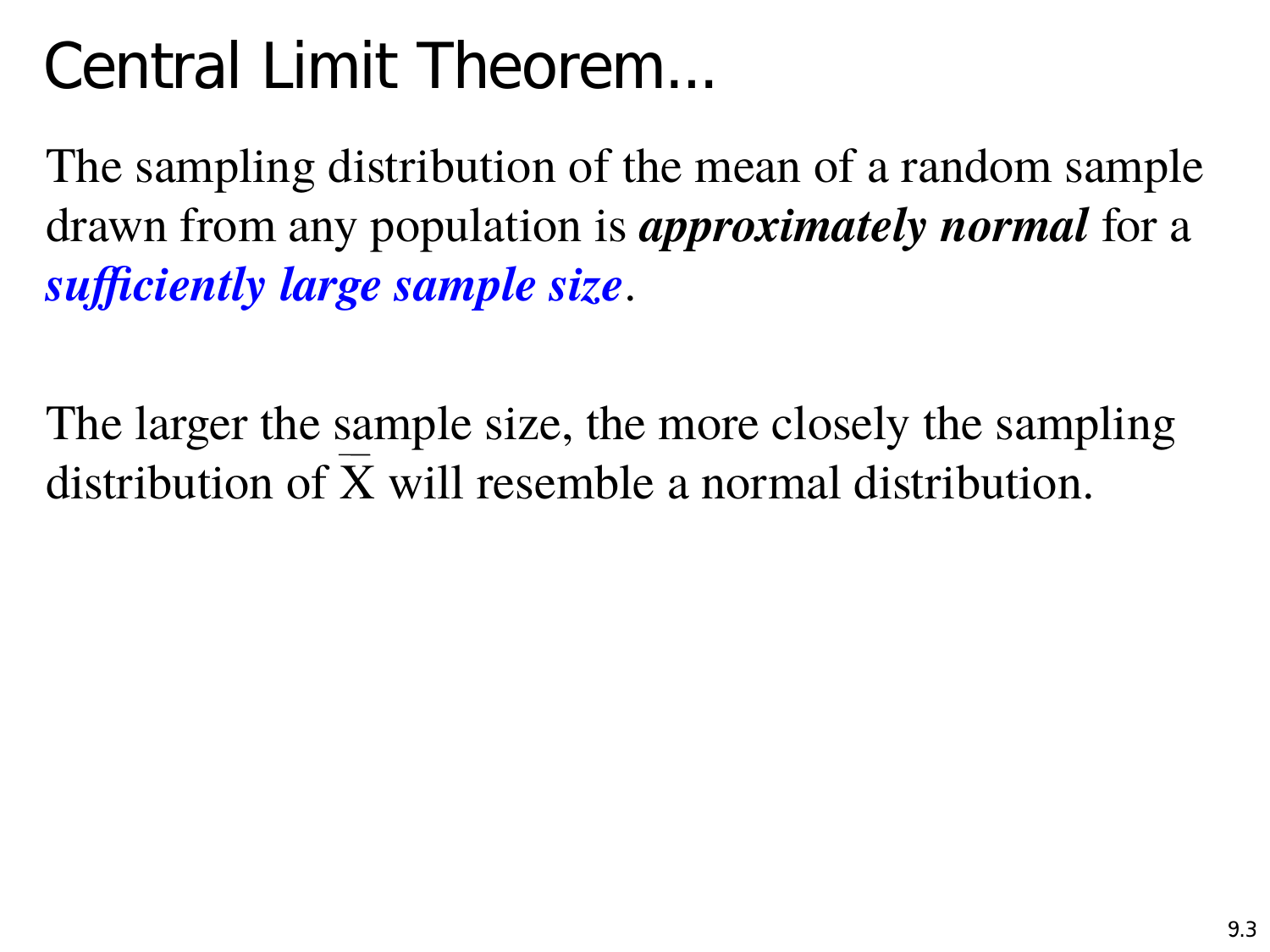

# Central Limit Theorem…
The sampling distribution of the mean of a random sample drawn from any population is approximately normal for a sufficiently large sample size.

The larger the sample size, the more closely the sampling distribution of X will resemble a normal distribution.

9.3